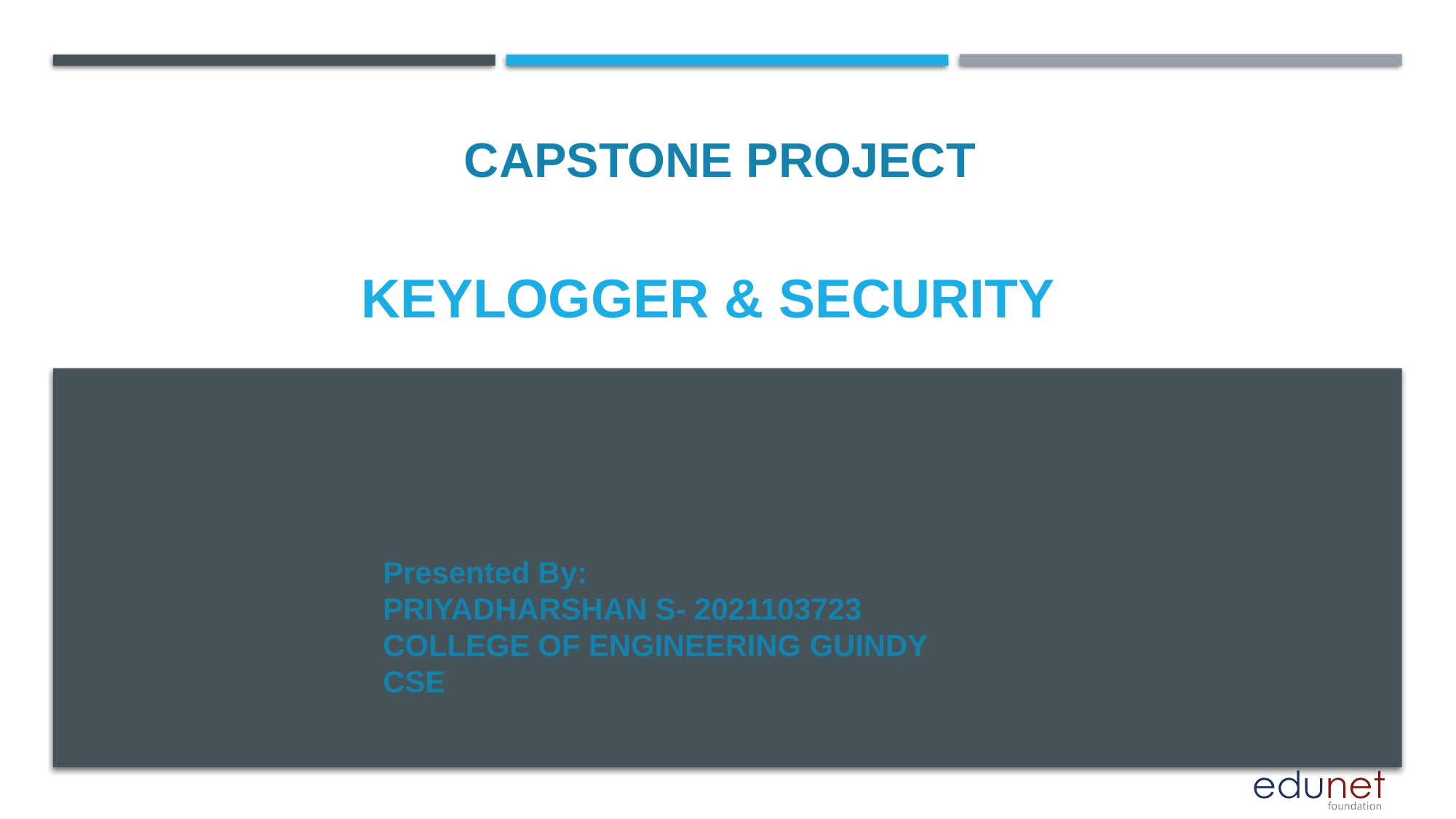

CAPSTONE PROJECT
# KEYLOGGER & SECURITY
Presented By:
PRIYADHARSHAN S- 2021103723
COLLEGE OF ENGINEERING GUINDY
CSE